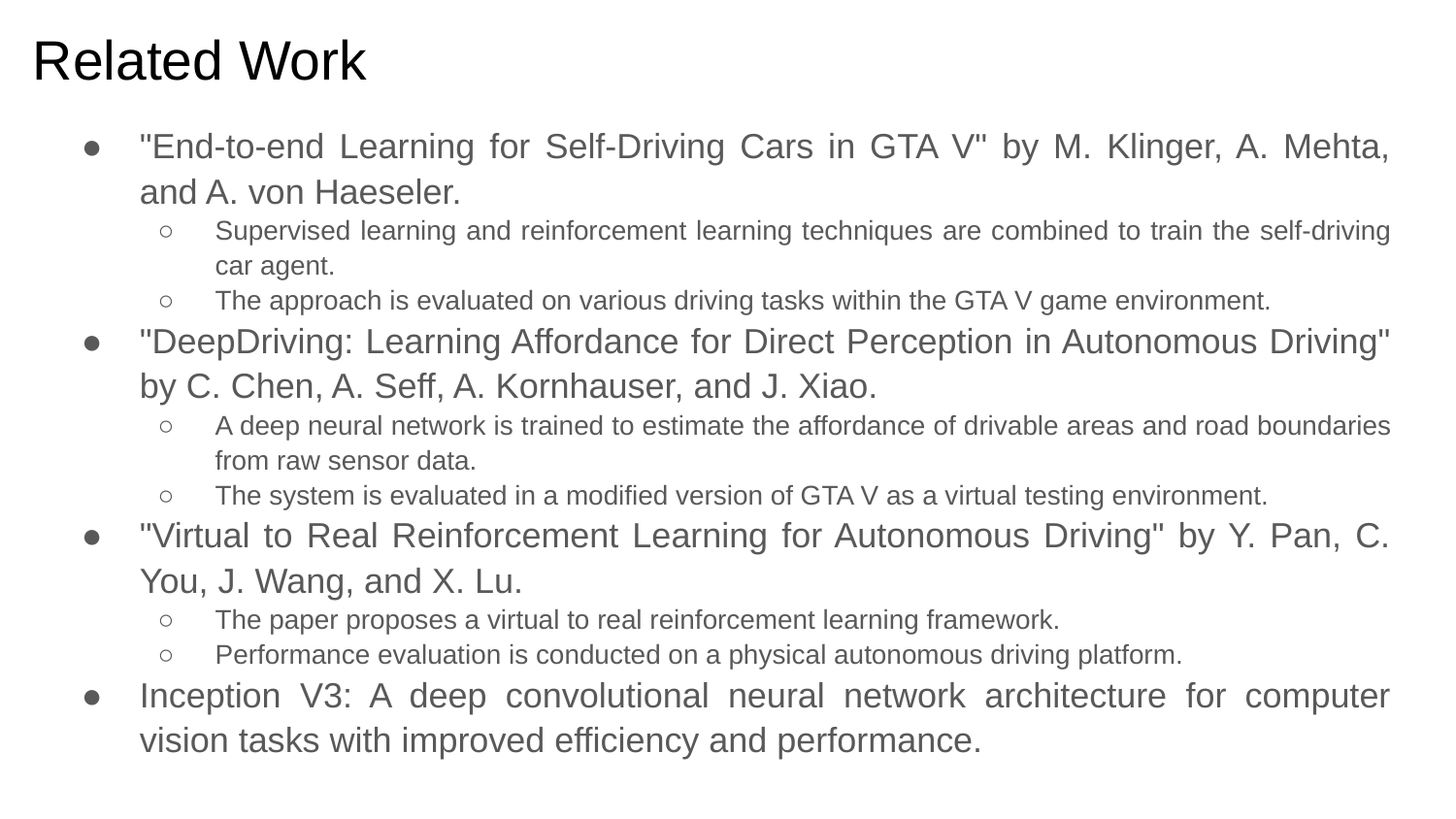

# Related Work
"End-to-end Learning for Self-Driving Cars in GTA V" by M. Klinger, A. Mehta, and A. von Haeseler.
Supervised learning and reinforcement learning techniques are combined to train the self-driving car agent.
The approach is evaluated on various driving tasks within the GTA V game environment.
"DeepDriving: Learning Affordance for Direct Perception in Autonomous Driving" by C. Chen, A. Seff, A. Kornhauser, and J. Xiao.
A deep neural network is trained to estimate the affordance of drivable areas and road boundaries from raw sensor data.
The system is evaluated in a modified version of GTA V as a virtual testing environment.
"Virtual to Real Reinforcement Learning for Autonomous Driving" by Y. Pan, C. You, J. Wang, and X. Lu.
The paper proposes a virtual to real reinforcement learning framework.
Performance evaluation is conducted on a physical autonomous driving platform.
Inception V3: A deep convolutional neural network architecture for computer vision tasks with improved efficiency and performance.